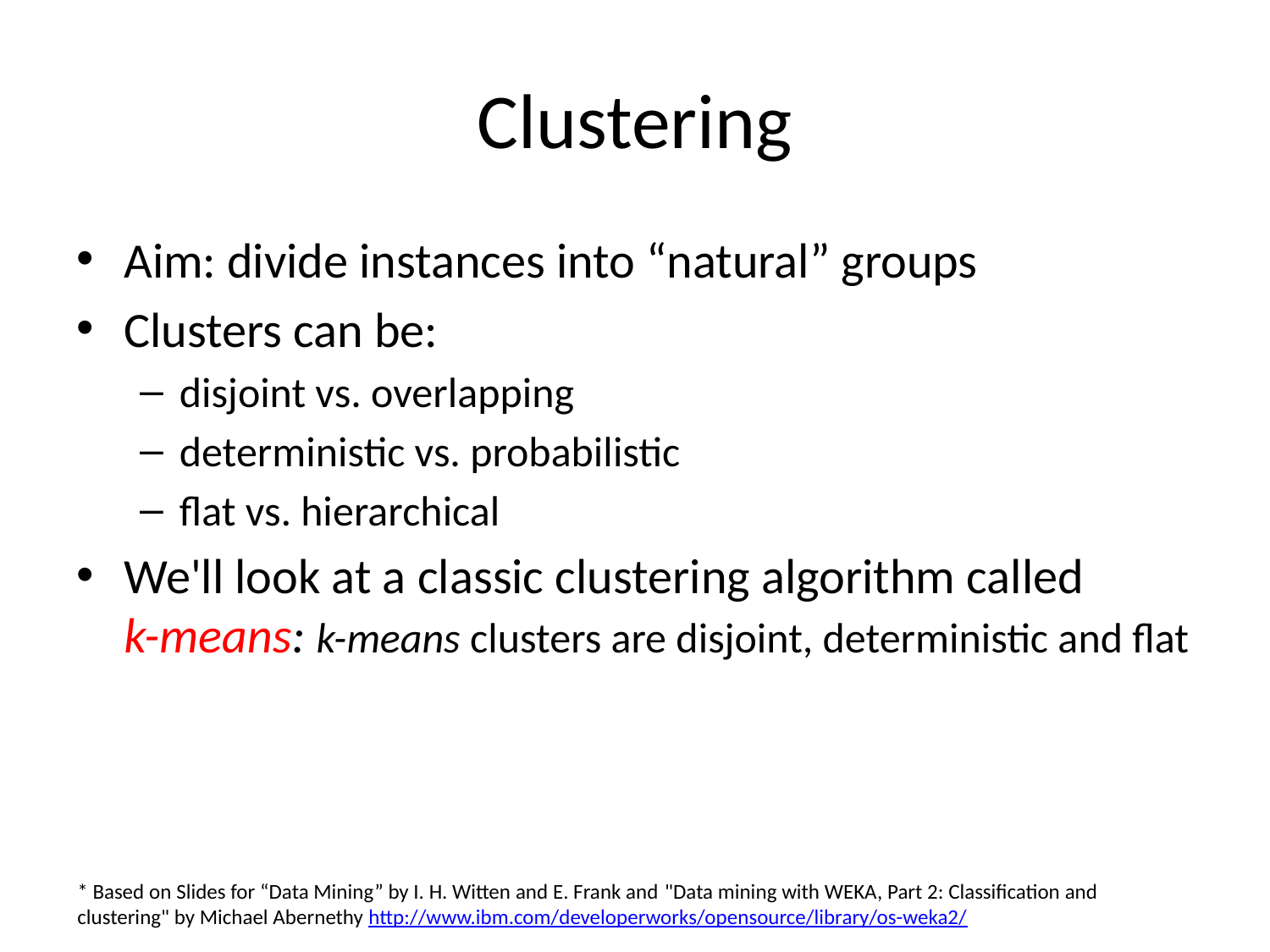

# Clustering
Aim: divide instances into “natural” groups
Clusters can be:
disjoint vs. overlapping
deterministic vs. probabilistic
flat vs. hierarchical
We'll look at a classic clustering algorithm called
k-means: k-means clusters are disjoint, deterministic and flat
* Based on Slides for “Data Mining” by I. H. Witten and E. Frank and "Data mining with WEKA, Part 2: Classification and clustering" by Michael Abernethy http://www.ibm.com/developerworks/opensource/library/os-weka2/